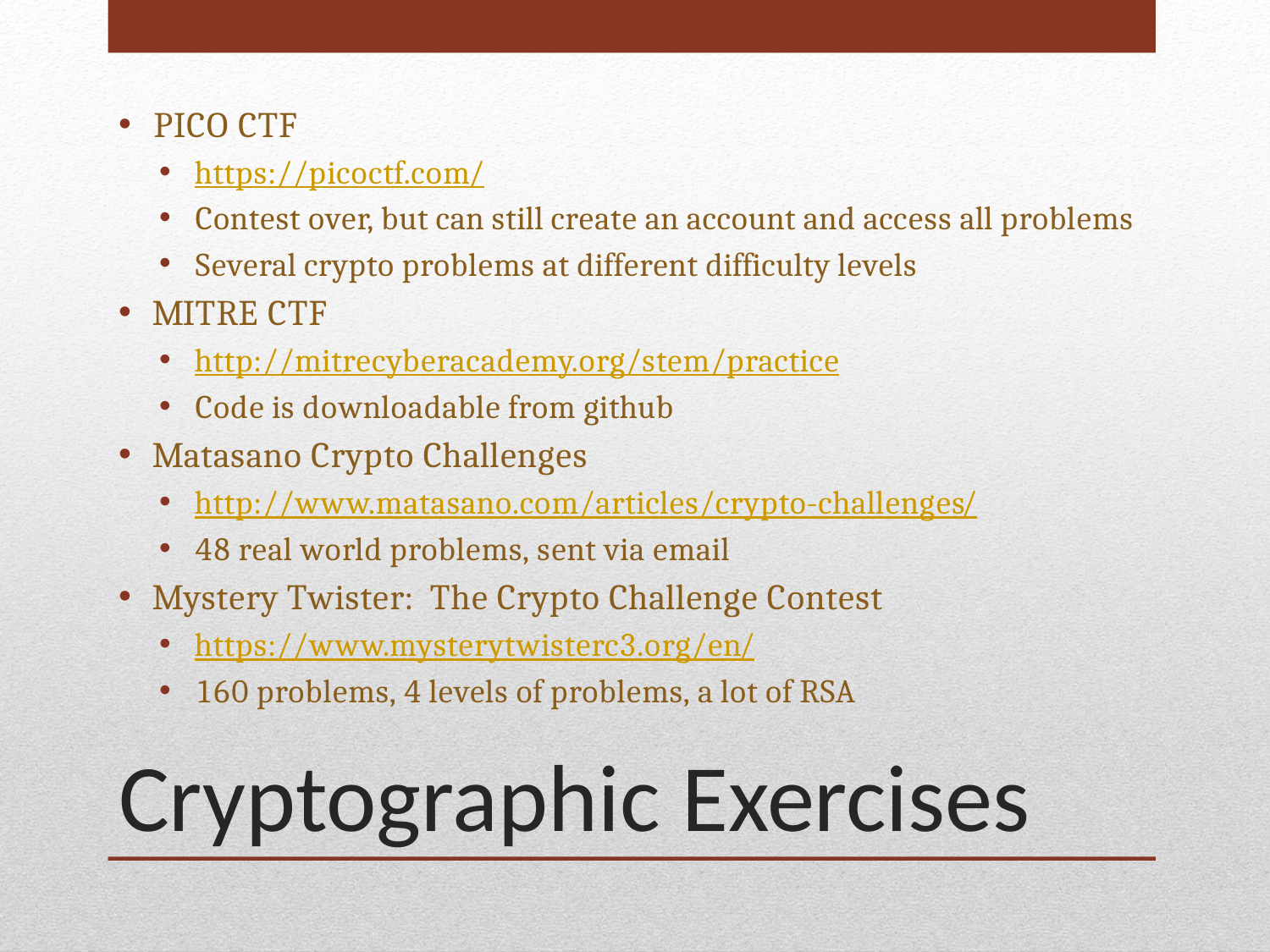

PICO CTF
https://picoctf.com/
Contest over, but can still create an account and access all problems
Several crypto problems at different difficulty levels
MITRE CTF
http://mitrecyberacademy.org/stem/practice
Code is downloadable from github
Matasano Crypto Challenges
http://www.matasano.com/articles/crypto-challenges/
48 real world problems, sent via email
Mystery Twister:  The Crypto Challenge Contest
https://www.mysterytwisterc3.org/en/
160 problems, 4 levels of problems, a lot of RSA

# Cryptographic Exercises